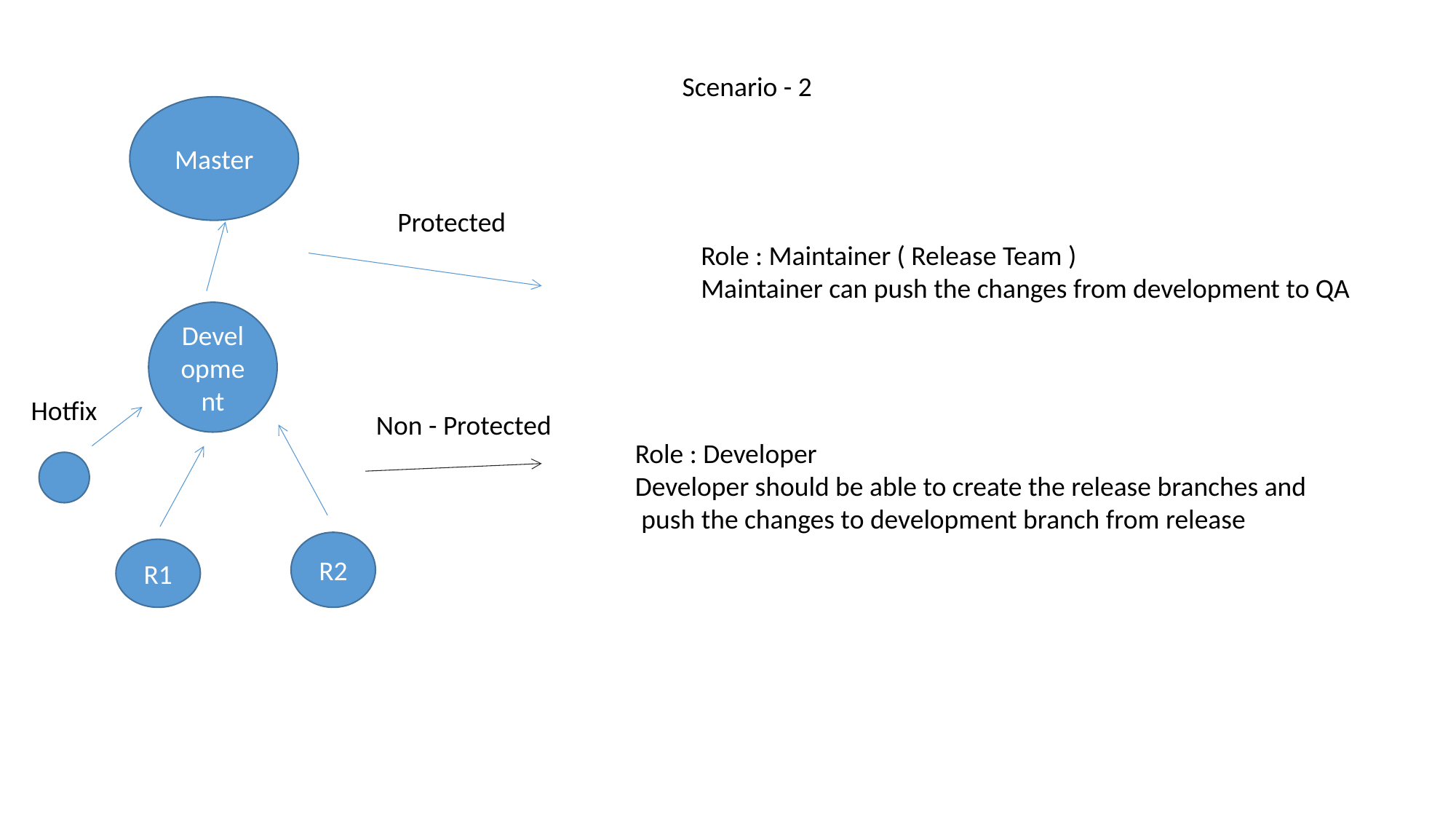

Scenario - 2
Master
Protected
Role : Maintainer ( Release Team )
Maintainer can push the changes from development to QA
Development
Hotfix
Non - Protected
Role : Developer
Developer should be able to create the release branches and
 push the changes to development branch from release

R2
R1